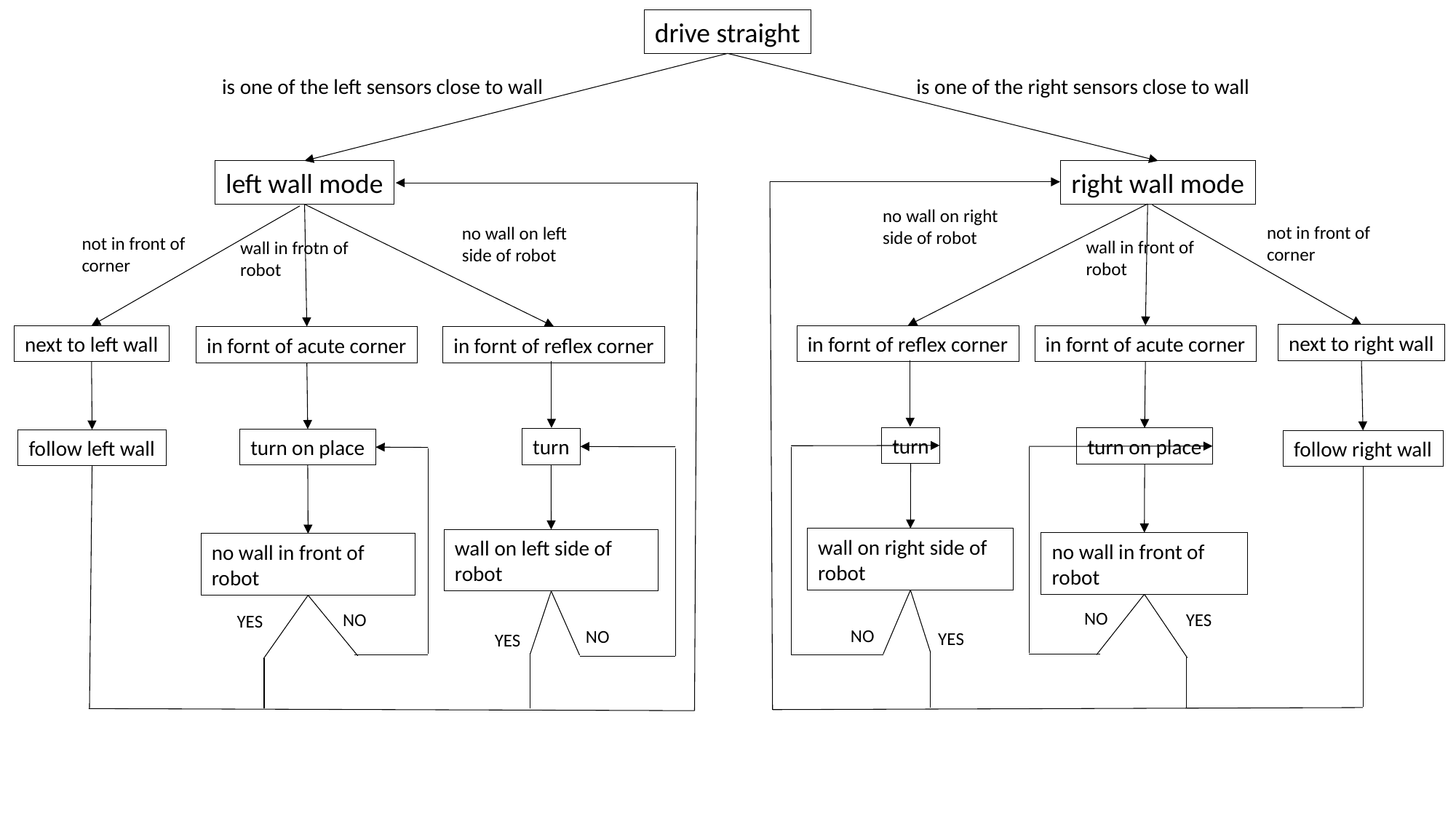

drive straight
is one of the left sensors close to wall
is one of the right sensors close to wall
left wall mode
right wall mode
no wall on right side of robot
wall in front of robot
next to right wall
in fornt of reflex corner
in fornt of acute corner
turn
turn on place
follow right wall
wall on right side of robot
no wall in front of robot
NO
YES
NO
YES
not in front of corner
no wall on left side of robot
not in front of corner
wall in frotn of robot
next to left wall
in fornt of reflex corner
in fornt of acute corner
turn
turn on place
follow left wall
wall on left side of robot
no wall in front of robot
NO
YES
NO
YES